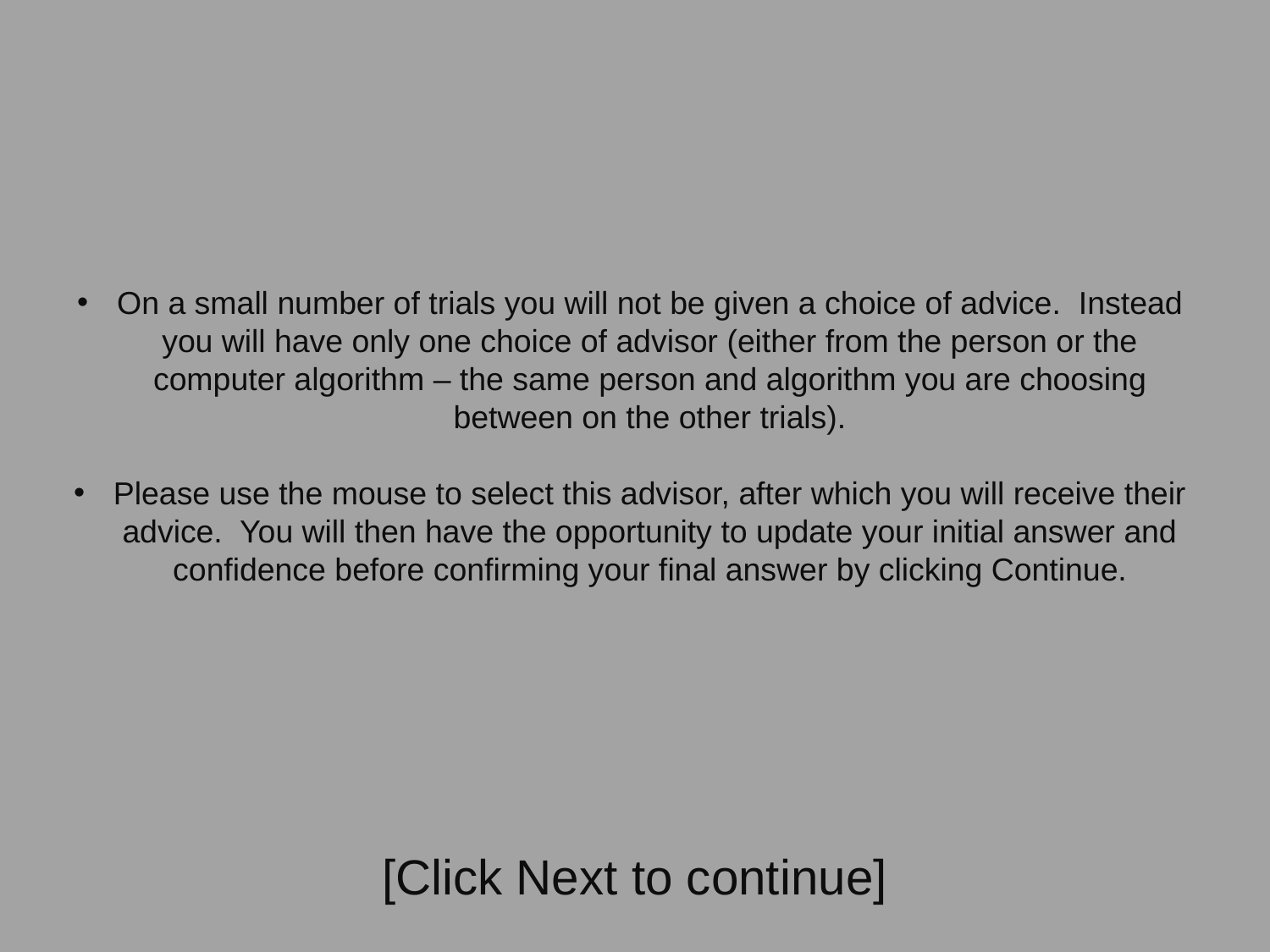

On a small number of trials you will not be given a choice of advice.  Instead you will have only one choice of advisor (either from the person or the computer algorithm – the same person and algorithm you are choosing between on the other trials).

Please use the mouse to select this advisor, after which you will receive their advice.  You will then have the opportunity to update your initial answer and confidence before confirming your final answer by clicking Continue.
[Click Next to continue]